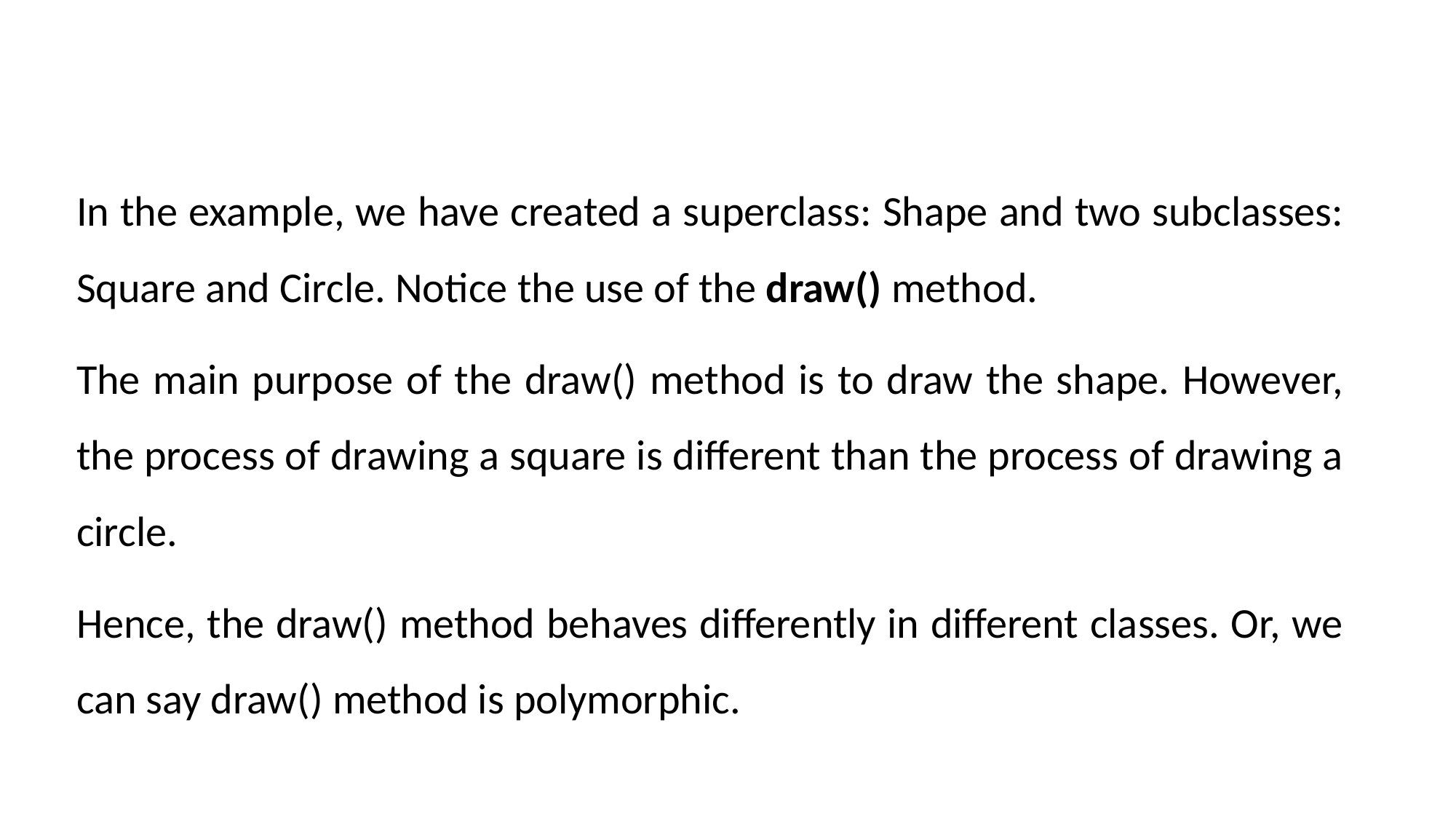

In the example, we have created a superclass: Shape and two subclasses: Square and Circle. Notice the use of the draw() method.
The main purpose of the draw() method is to draw the shape. However, the process of drawing a square is different than the process of drawing a circle.
Hence, the draw() method behaves differently in different classes. Or, we can say draw() method is polymorphic.